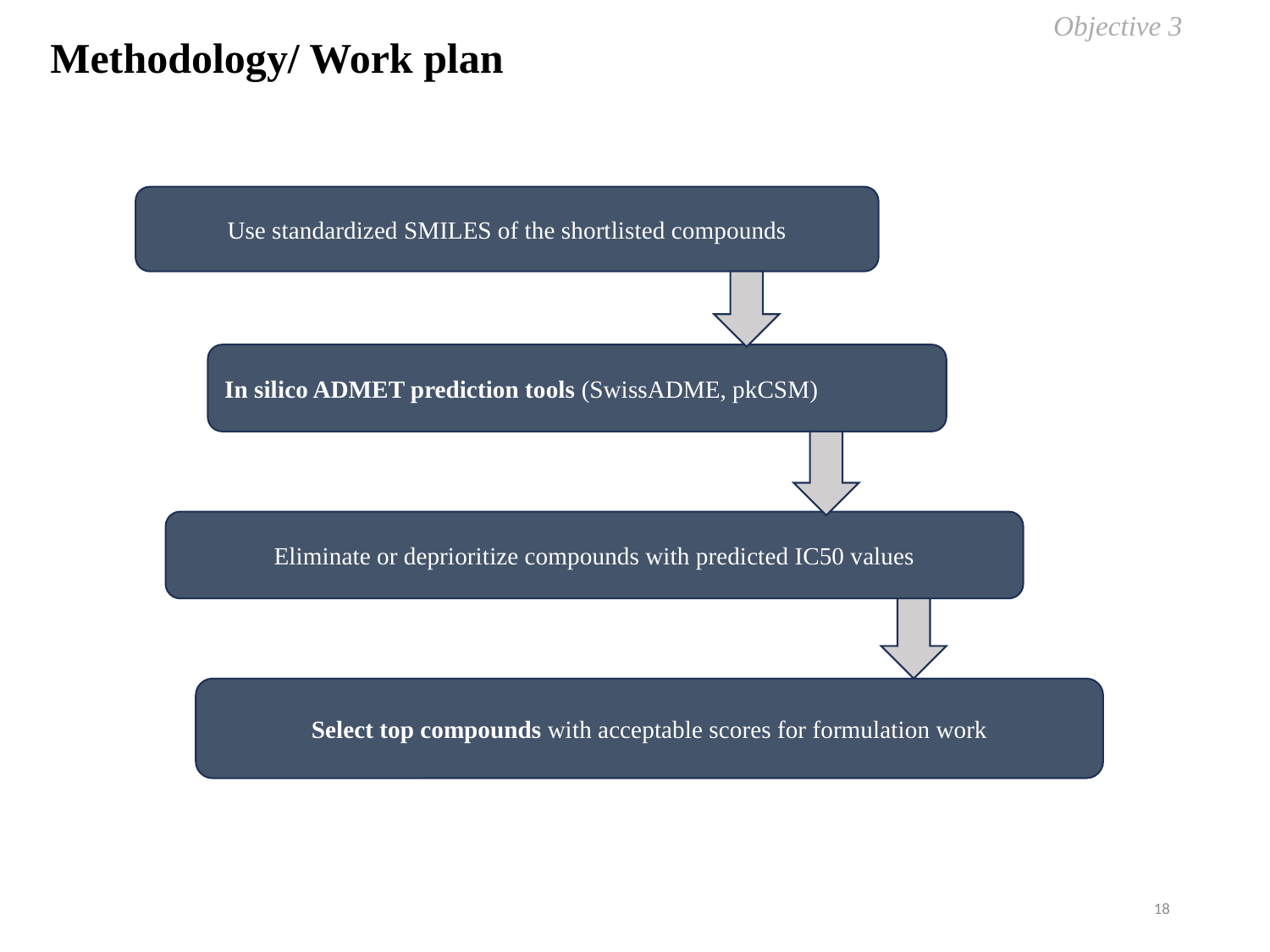

Objective 3
Methodology/ Work plan
Use standardized SMILES of the shortlisted compounds

In silico ADMET prediction tools (SwissADME, pkCSM)

Eliminate or deprioritize compounds with predicted IC50 values

Select top compounds with acceptable scores for formulation work
18